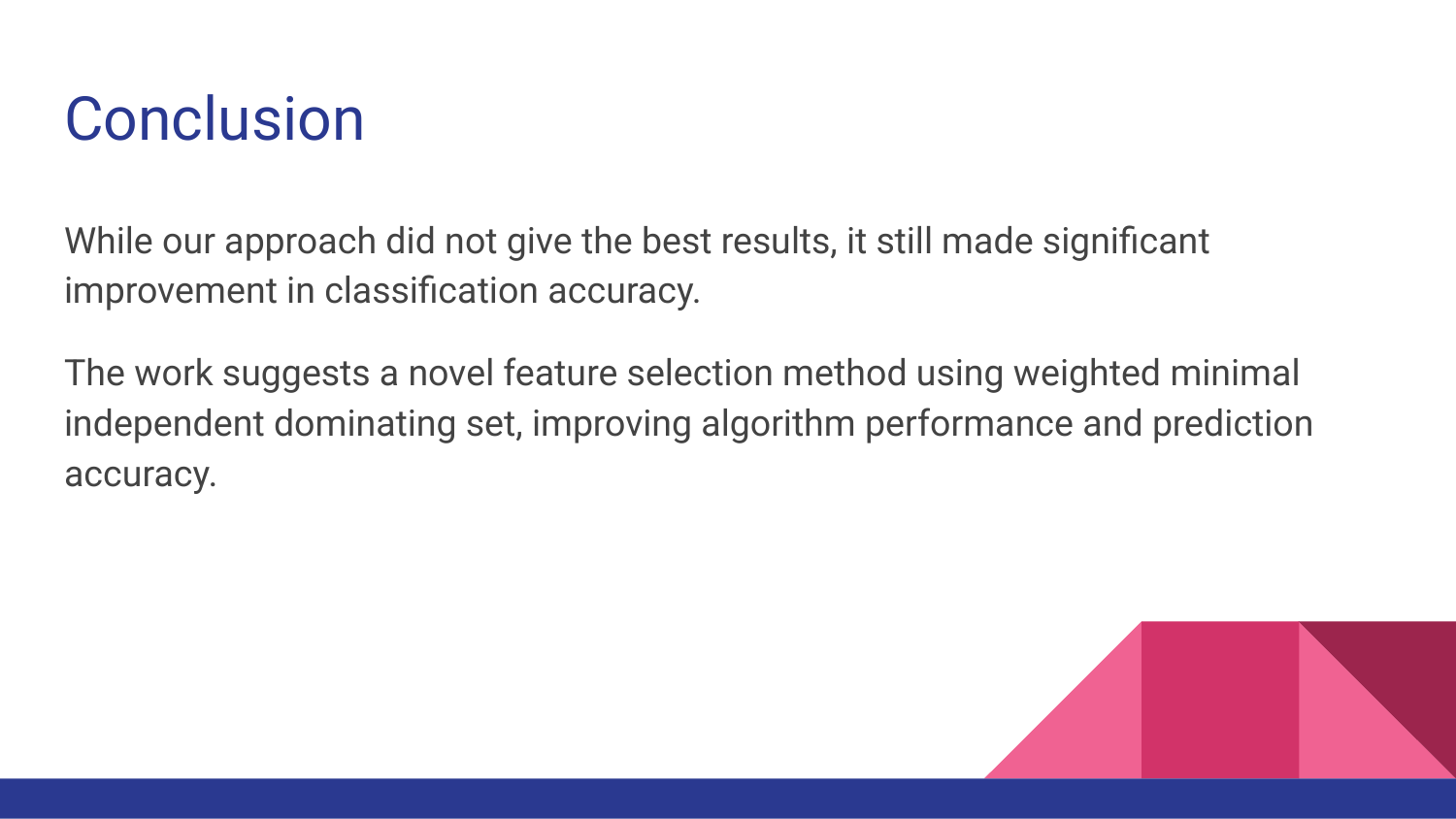

# Conclusion
While our approach did not give the best results, it still made significant improvement in classification accuracy.
The work suggests a novel feature selection method using weighted minimal independent dominating set, improving algorithm performance and prediction accuracy.